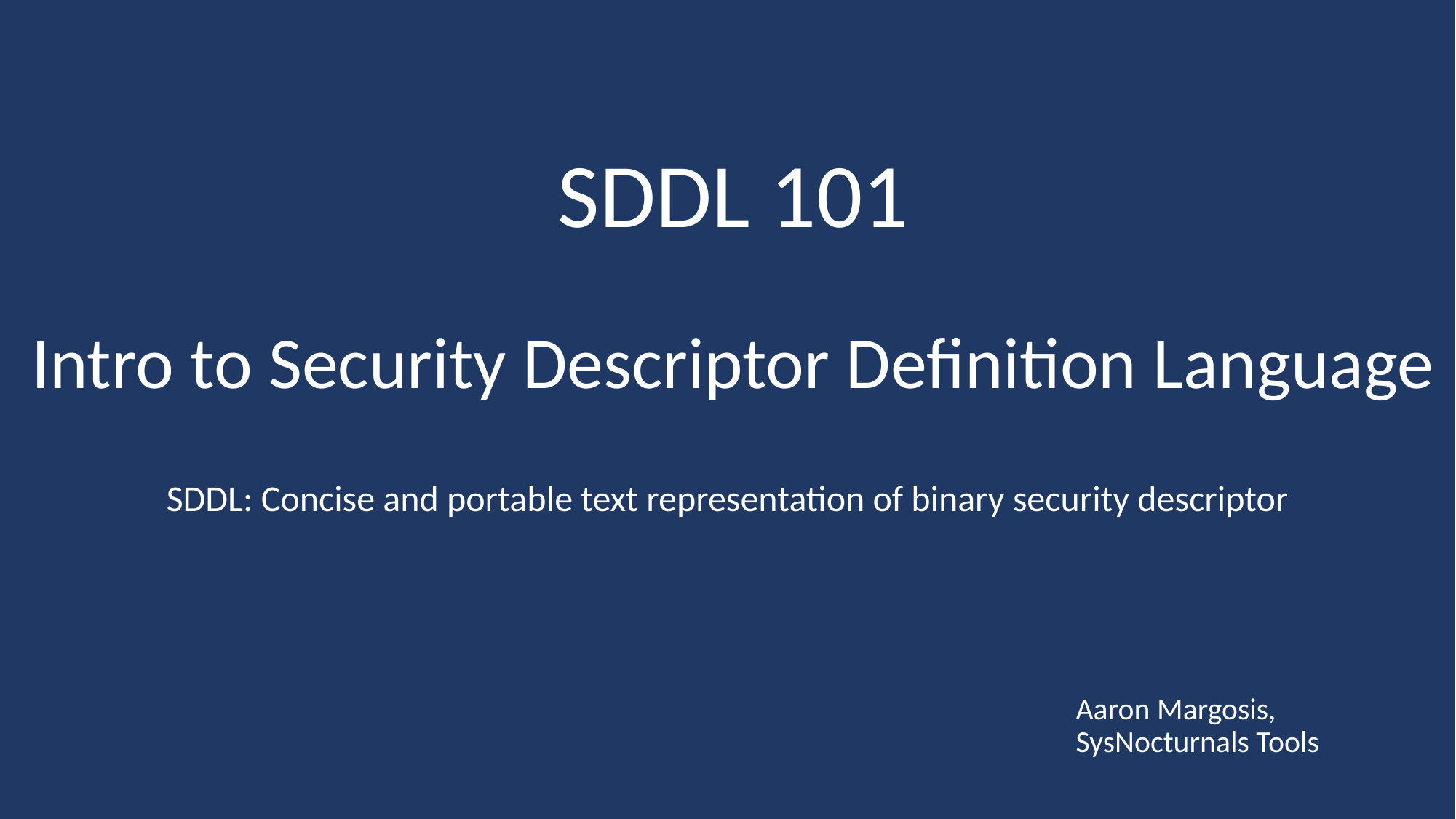

# SDDL 101 Intro to Security Descriptor Definition Language
SDDL: Concise and portable text representation of binary security descriptor
Aaron Margosis,
SysNocturnals Tools